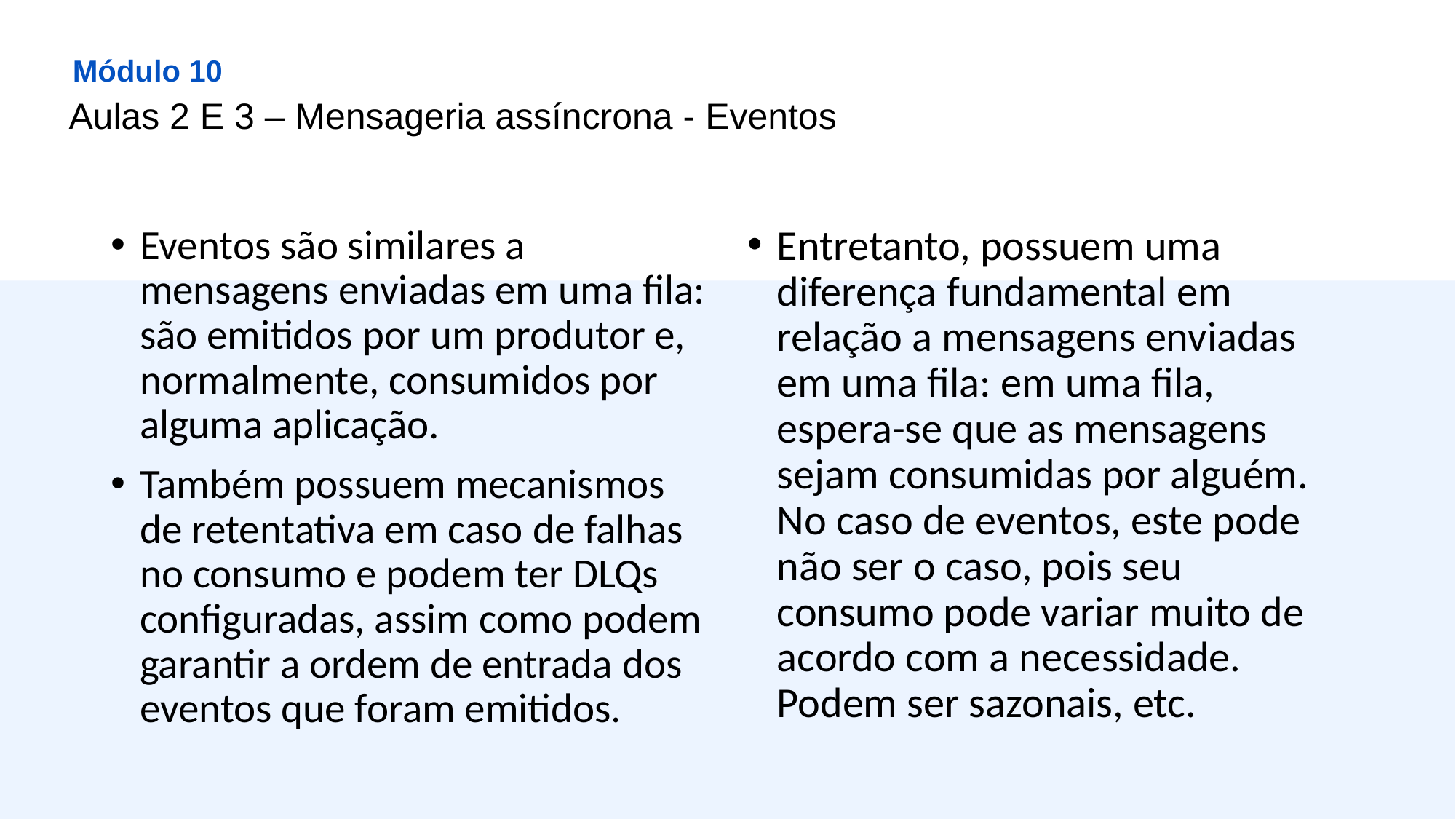

Módulo 10
Aulas 2 E 3 – Mensageria assíncrona - Eventos
Eventos são similares a mensagens enviadas em uma fila: são emitidos por um produtor e, normalmente, consumidos por alguma aplicação.
Também possuem mecanismos de retentativa em caso de falhas no consumo e podem ter DLQs configuradas, assim como podem garantir a ordem de entrada dos eventos que foram emitidos.
Entretanto, possuem uma diferença fundamental em relação a mensagens enviadas em uma fila: em uma fila, espera-se que as mensagens sejam consumidas por alguém. No caso de eventos, este pode não ser o caso, pois seu consumo pode variar muito de acordo com a necessidade. Podem ser sazonais, etc.